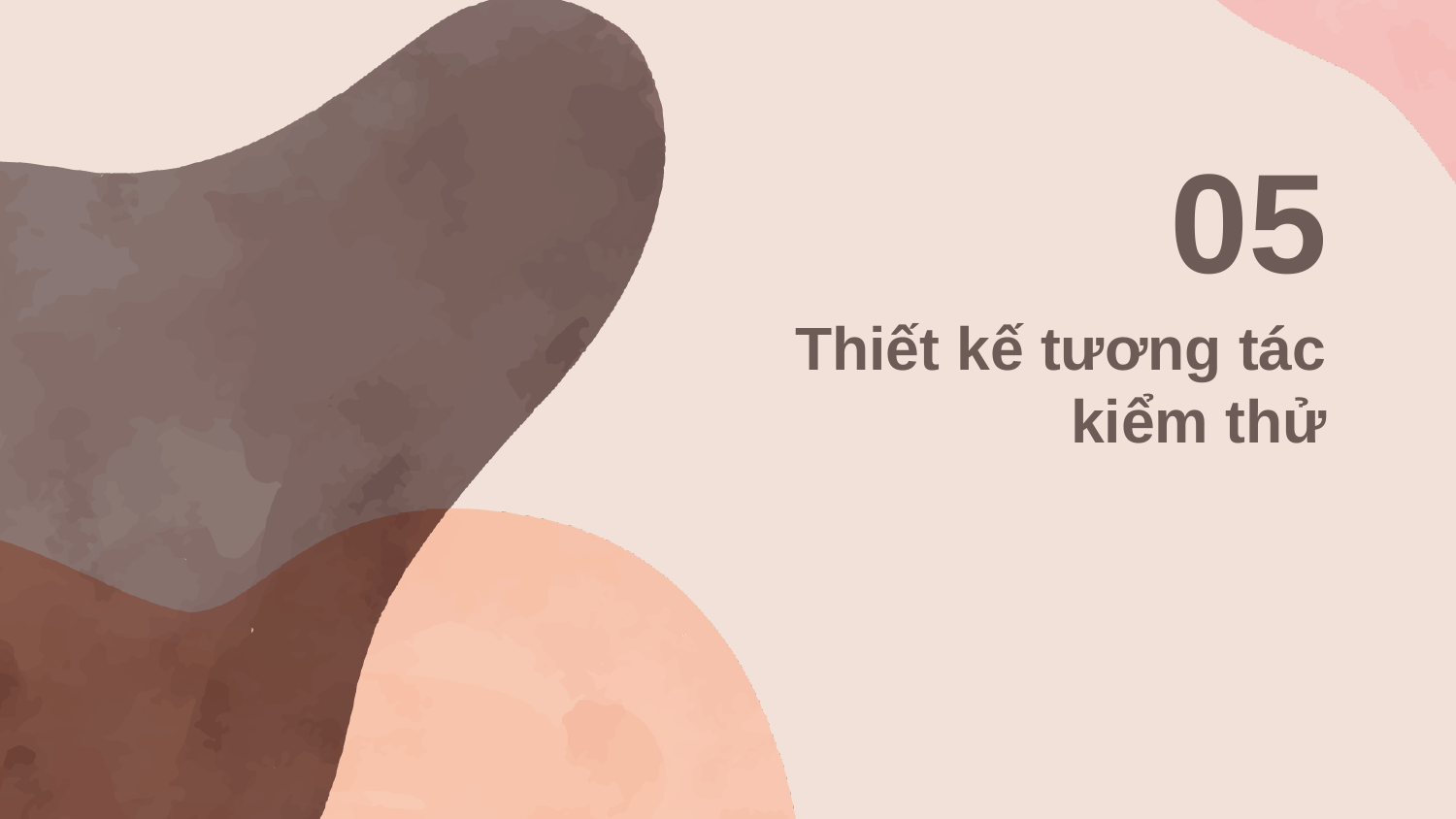

05
# Thiết kế tương tác kiểm thử